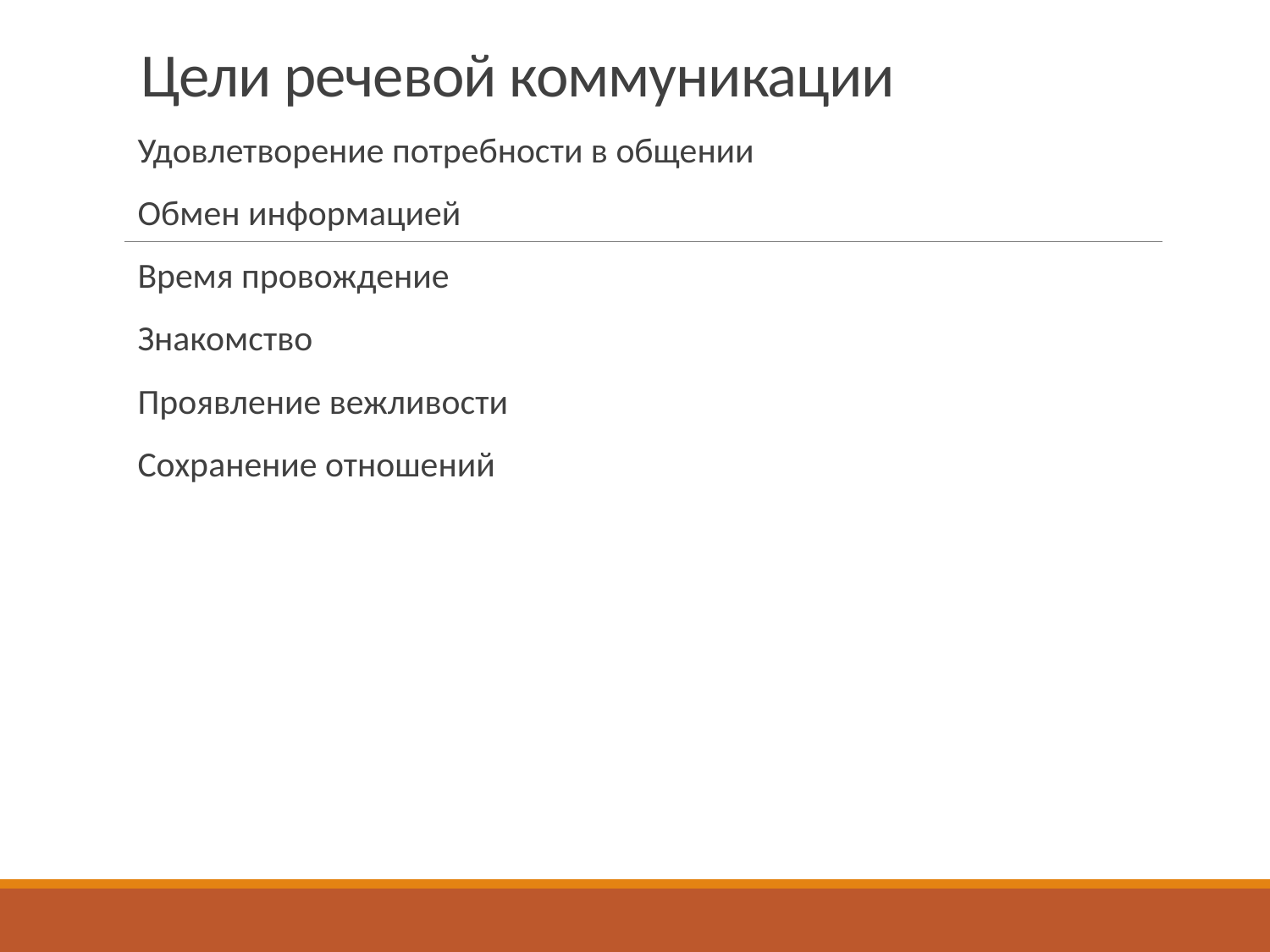

# Цели речевой коммуникации
Удовлетворение потребности в общении
Обмен информацией
Время провождение
Знакомство
Проявление вежливости
Сохранение отношений